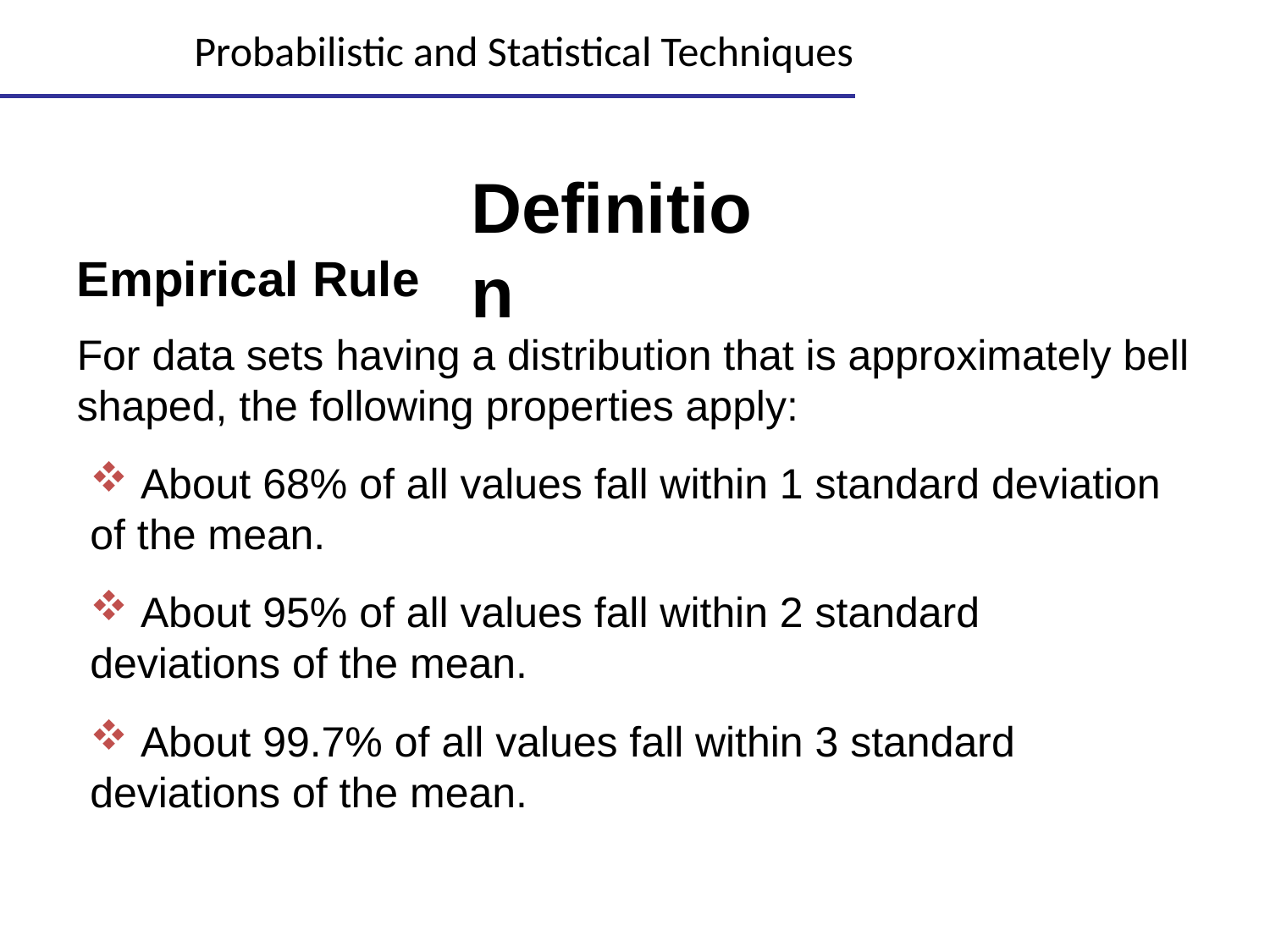

Lecture 5
36

# Probabilistic and Statistical Techniques

Definition

Empirical Rule
For data sets having a distribution that is approximately bell shaped, the following properties apply:
 About 68% of all values fall within 1 standard deviation of the mean.
 About 95% of all values fall within 2 standard 	deviations of the mean.
 About 99.7% of all values fall within 3 standard 	deviations of the mean.